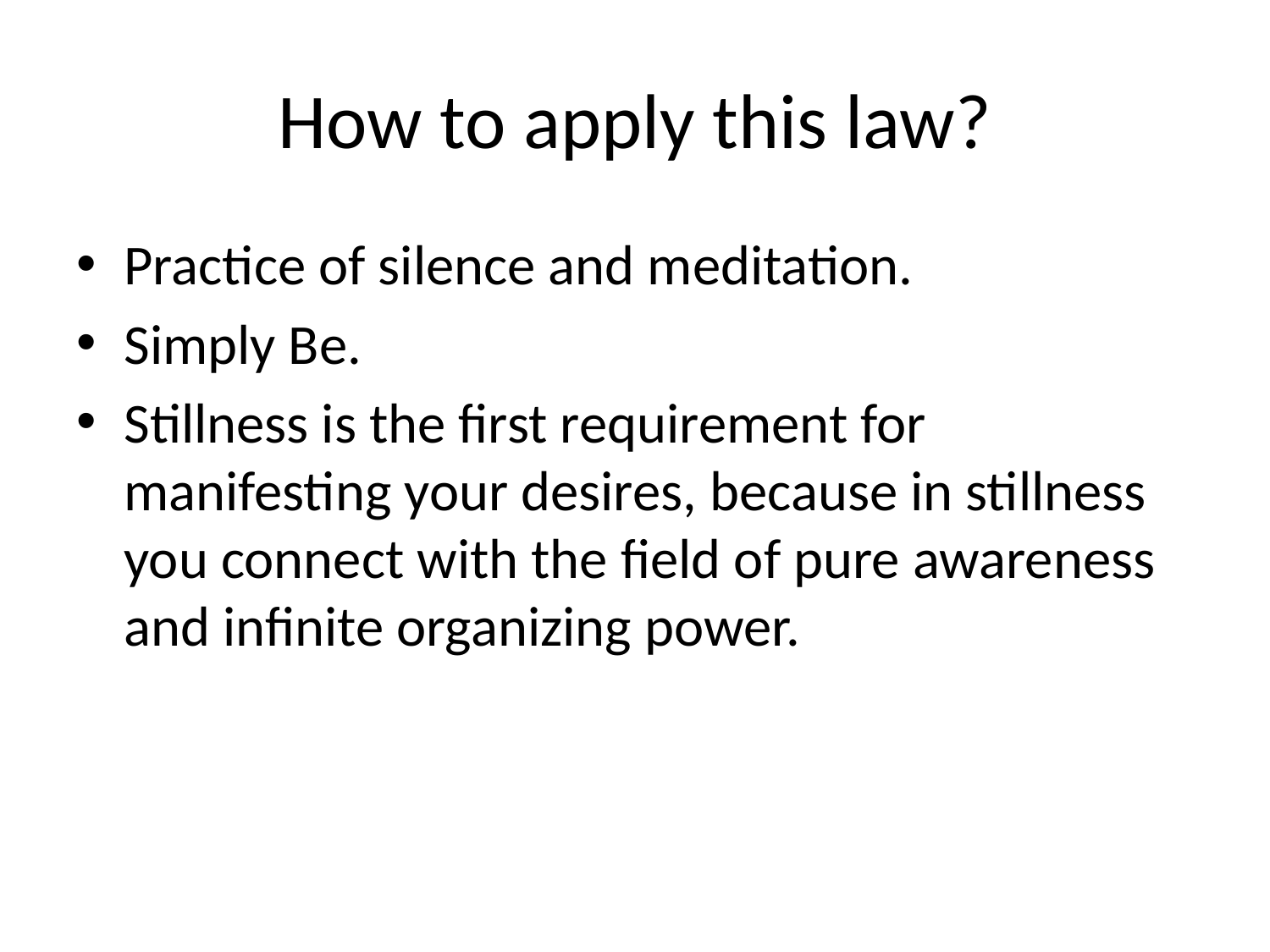

# How to apply this law?
Practice of silence and meditation.
Simply Be.
Stillness is the first requirement for manifesting your desires, because in stillness you connect with the field of pure awareness and infinite organizing power.